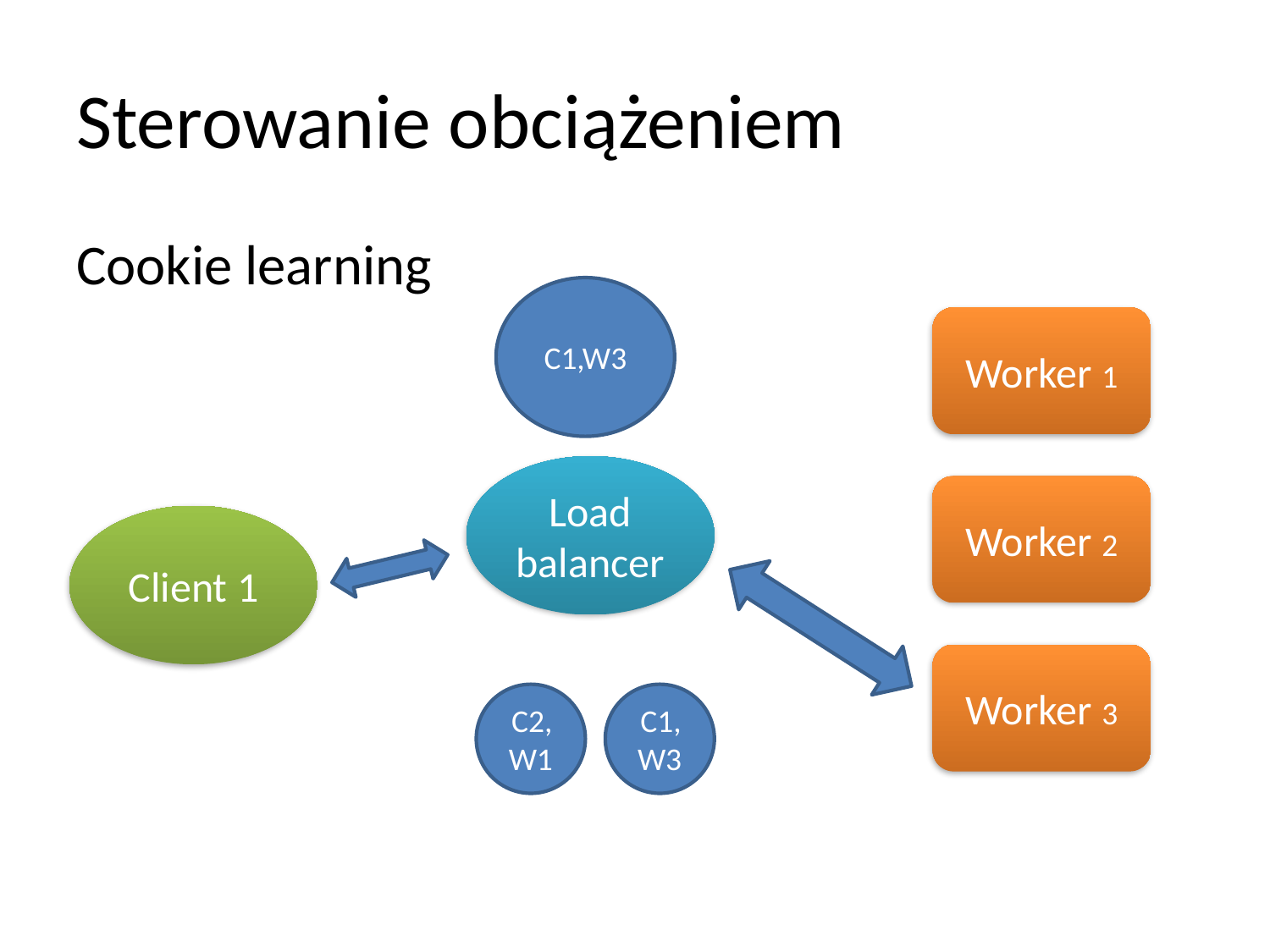

# Sterowanie obciążeniem
Cookie learning
C1,W3
Worker 1
Load balancer
Worker 2
Client 1

Worker 3
C2,W1
C1,W3